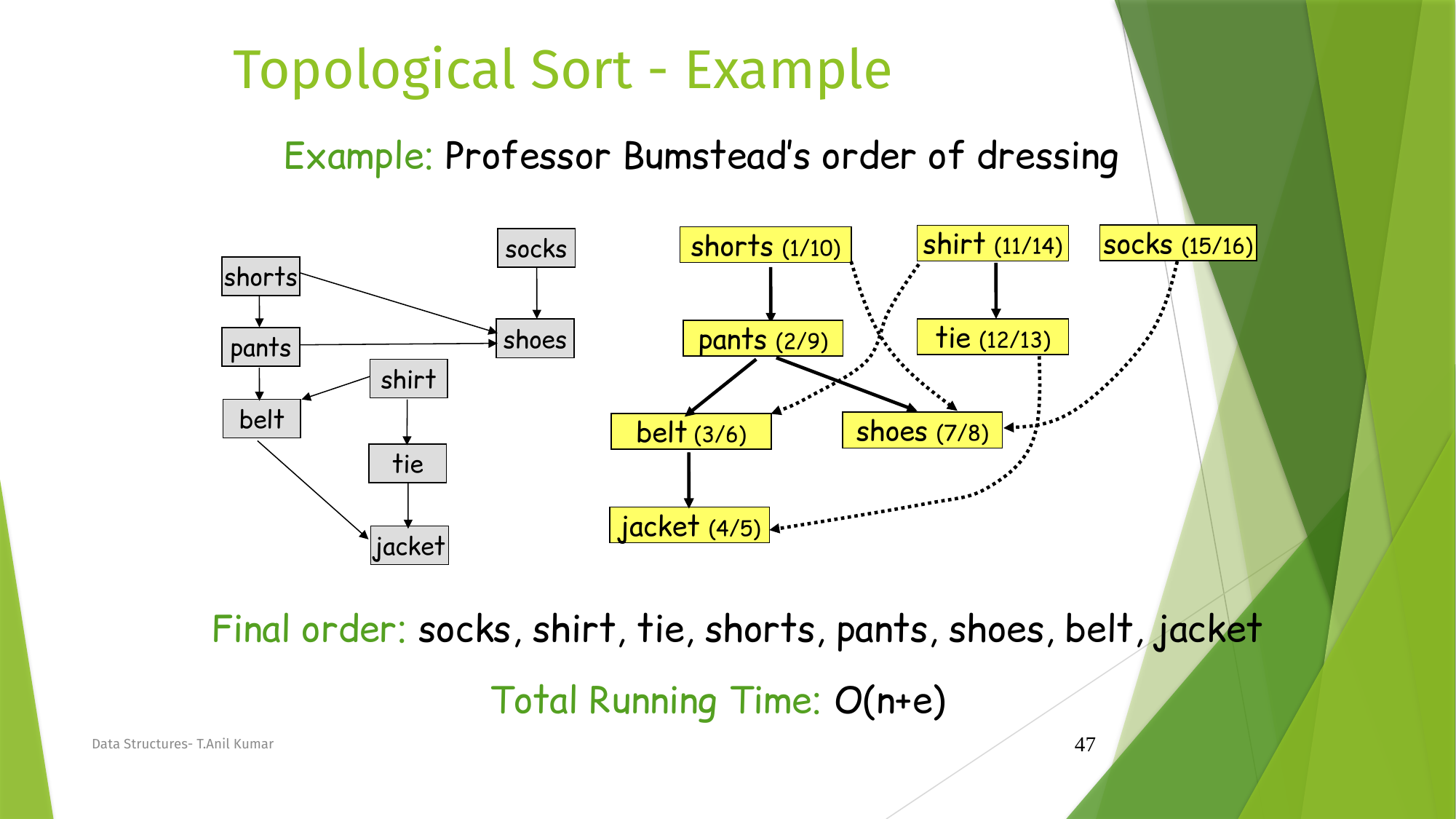

# Topological Sort - Example
Example: Professor Bumstead’s order of dressing
socks (15/16)
shirt (11/14)
shorts (1/10)

tie (12/13)
pants (2/9)

shoes (7/8)
belt (3/6)

jacket (4/5)
socks
shorts

shoes
pants

shirt

belt

tie

jacket
Final order: socks, shirt, tie, shorts, pants, shoes, belt, jacket
Total Running Time: O(n+e)
Data Structures- T.Anil Kumar
47